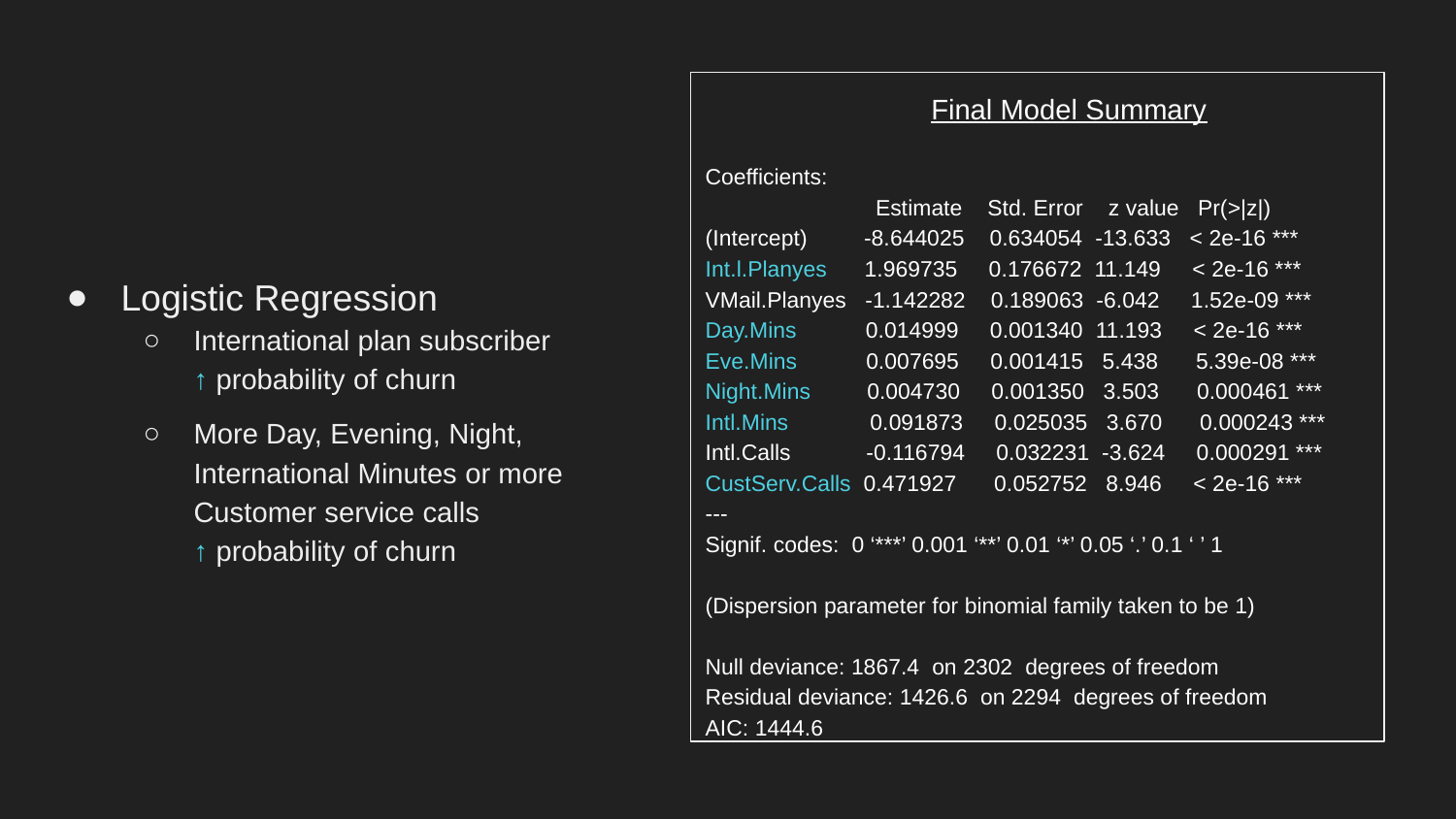

Final Model Summary

Coefficients:
                           Estimate    Std. Error    z value   Pr(>|z|)
(Intercept)         -8.644025    0.634054  -13.633   < 2e-16 ***
Int.l.Planyes      1.969735     0.176672  11.149     < 2e-16 ***
VMail.Planyes   -1.142282    0.189063  -6.042     1.52e-09 ***
Day.Mins           0.014999     0.001340  11.193     < 2e-16 ***
Eve.Mins           0.007695     0.001415   5.438      5.39e-08 ***
Night.Mins         0.004730     0.001350   3.503      0.000461 ***
Intl.Mins             0.091873     0.025035   3.670      0.000243 ***
Intl.Calls            -0.116794     0.032231  -3.624     0.000291 ***
CustServ.Calls  0.471927      0.052752   8.946     < 2e-16 ***
---
Signif. codes:  0 ‘***’ 0.001 ‘**’ 0.01 ‘*’ 0.05 ‘.’ 0.1 ‘ ’ 1

(Dispersion parameter for binomial family taken to be 1)

Null deviance: 1867.4  on 2302  degrees of freedom
Residual deviance: 1426.6  on 2294  degrees of freedom
AIC: 1444.6

Logistic Regression
International plan subscriber    ↑ probability of churn
More Day, Evening, Night, International Minutes or more Customer service calls             ↑ probability of churn